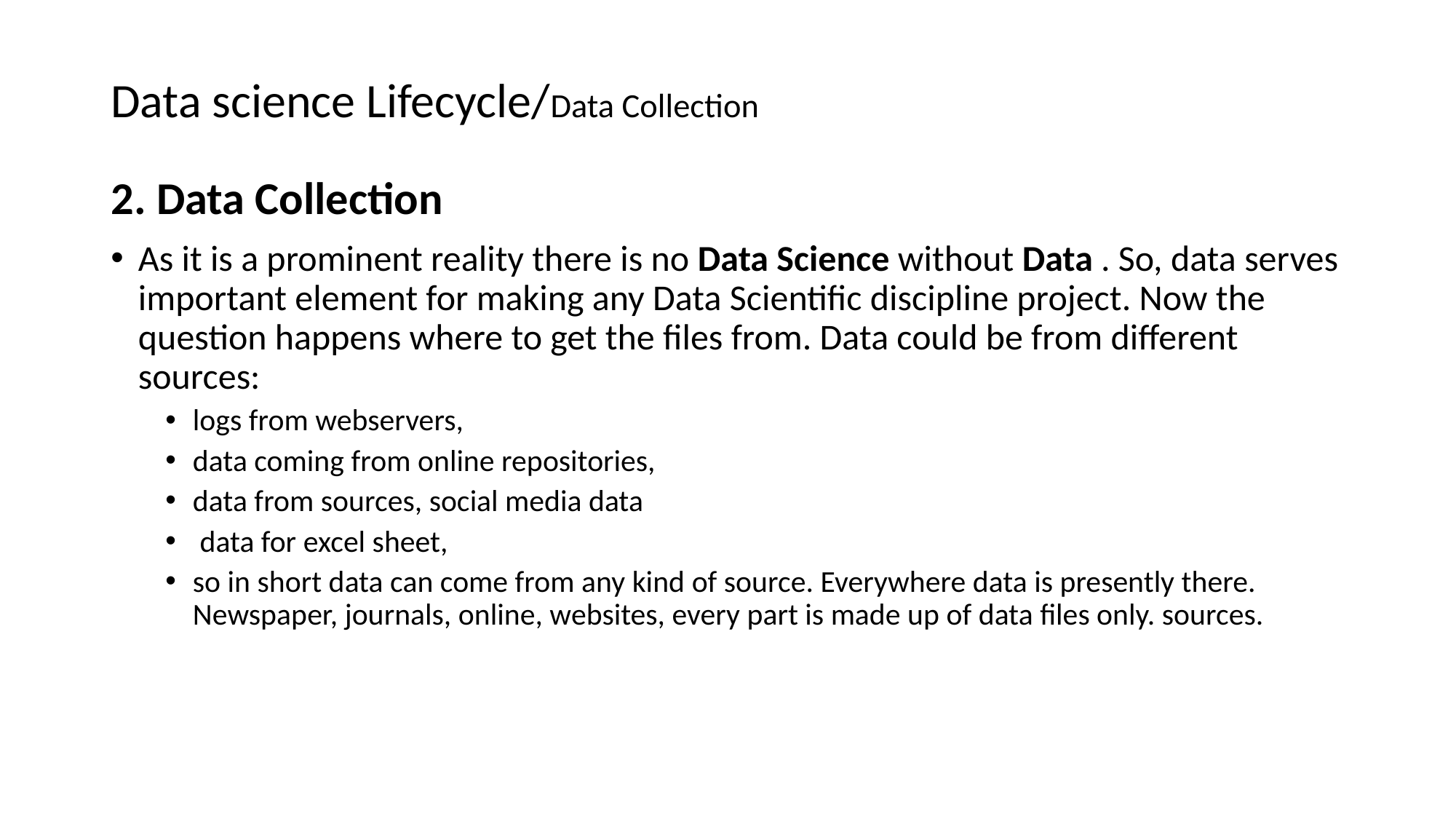

# Data science Lifecycle/Data Collection
2. Data Collection
As it is a prominent reality there is no Data Science without Data . So, data serves important element for making any Data Scientific discipline project. Now the question happens where to get the files from. Data could be from different sources:
logs from webservers,
data coming from online repositories,
data from sources, social media data
 data for excel sheet,
so in short data can come from any kind of source. Everywhere data is presently there. Newspaper, journals, online, websites, every part is made up of data files only. sources.